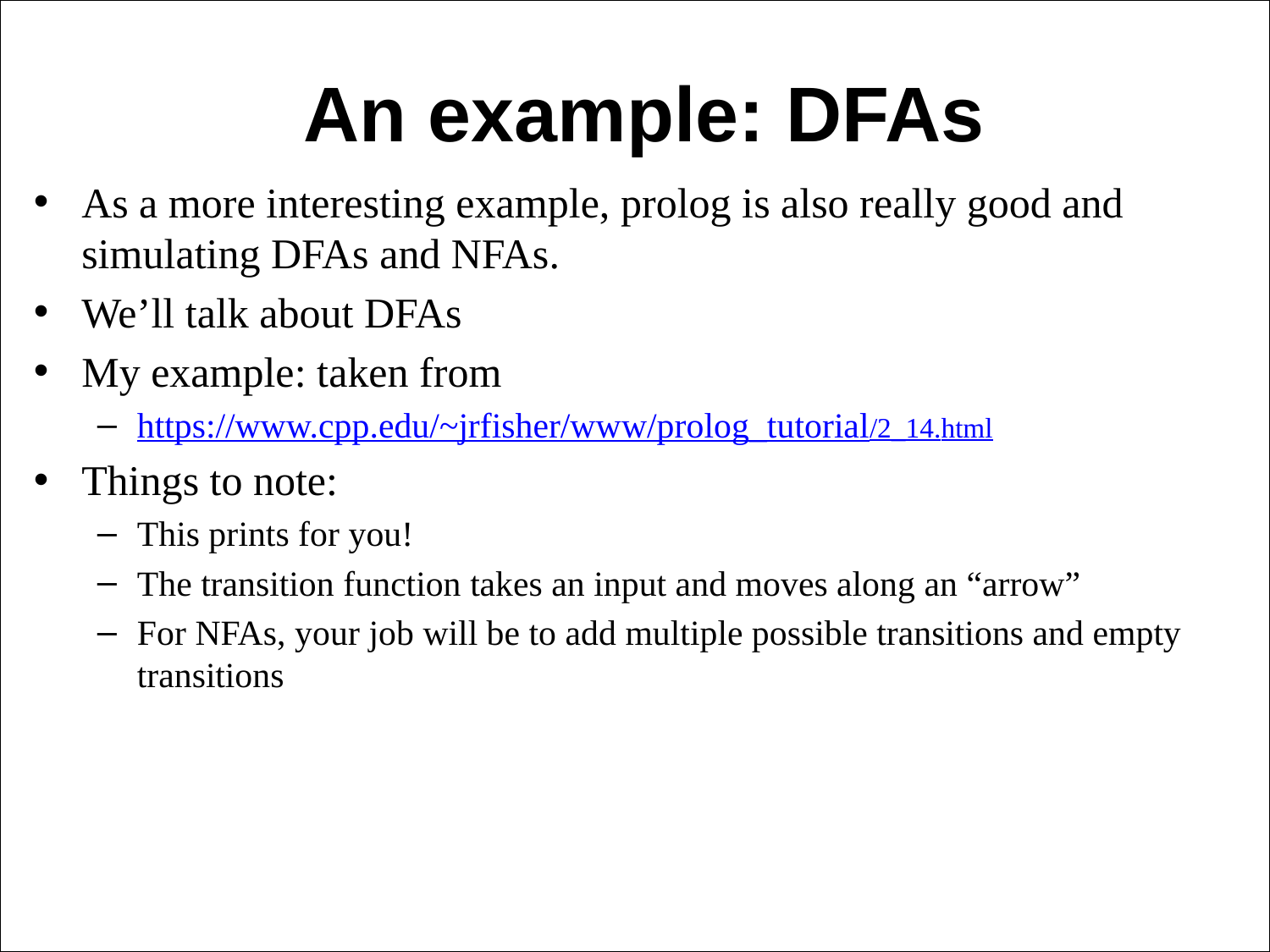

An example: DFAs
As a more interesting example, prolog is also really good and simulating DFAs and NFAs.
We’ll talk about DFAs
My example: taken from
https://www.cpp.edu/~jrfisher/www/prolog_tutorial/2_14.html
Things to note:
This prints for you!
The transition function takes an input and moves along an “arrow”
For NFAs, your job will be to add multiple possible transitions and empty transitions